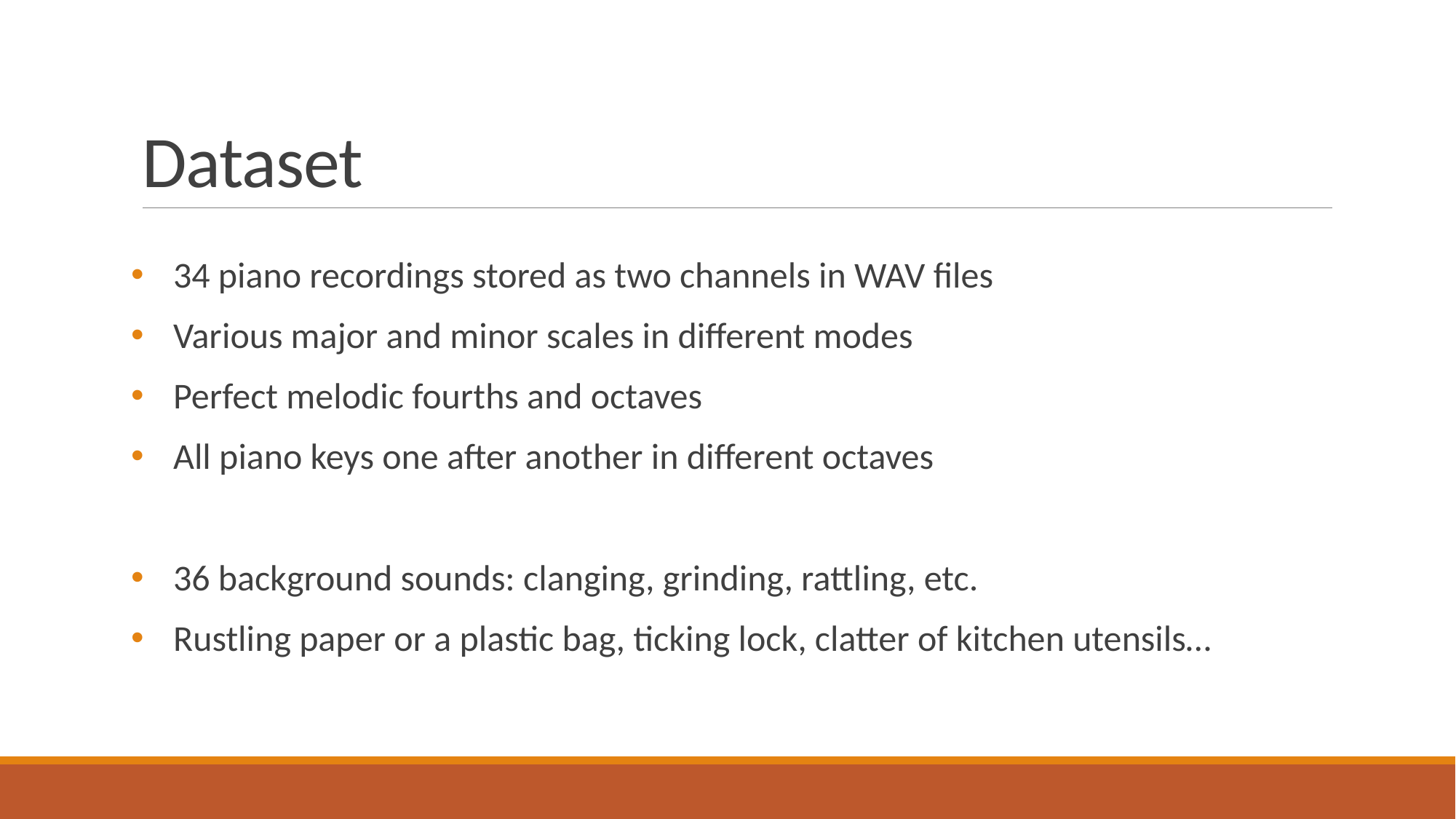

# Dataset
34 piano recordings stored as two channels in WAV files
Various major and minor scales in different modes
Perfect melodic fourths and octaves
All piano keys one after another in different octaves

36 background sounds: clanging, grinding, rattling, etc.
Rustling paper or a plastic bag, ticking lock, clatter of kitchen utensils…